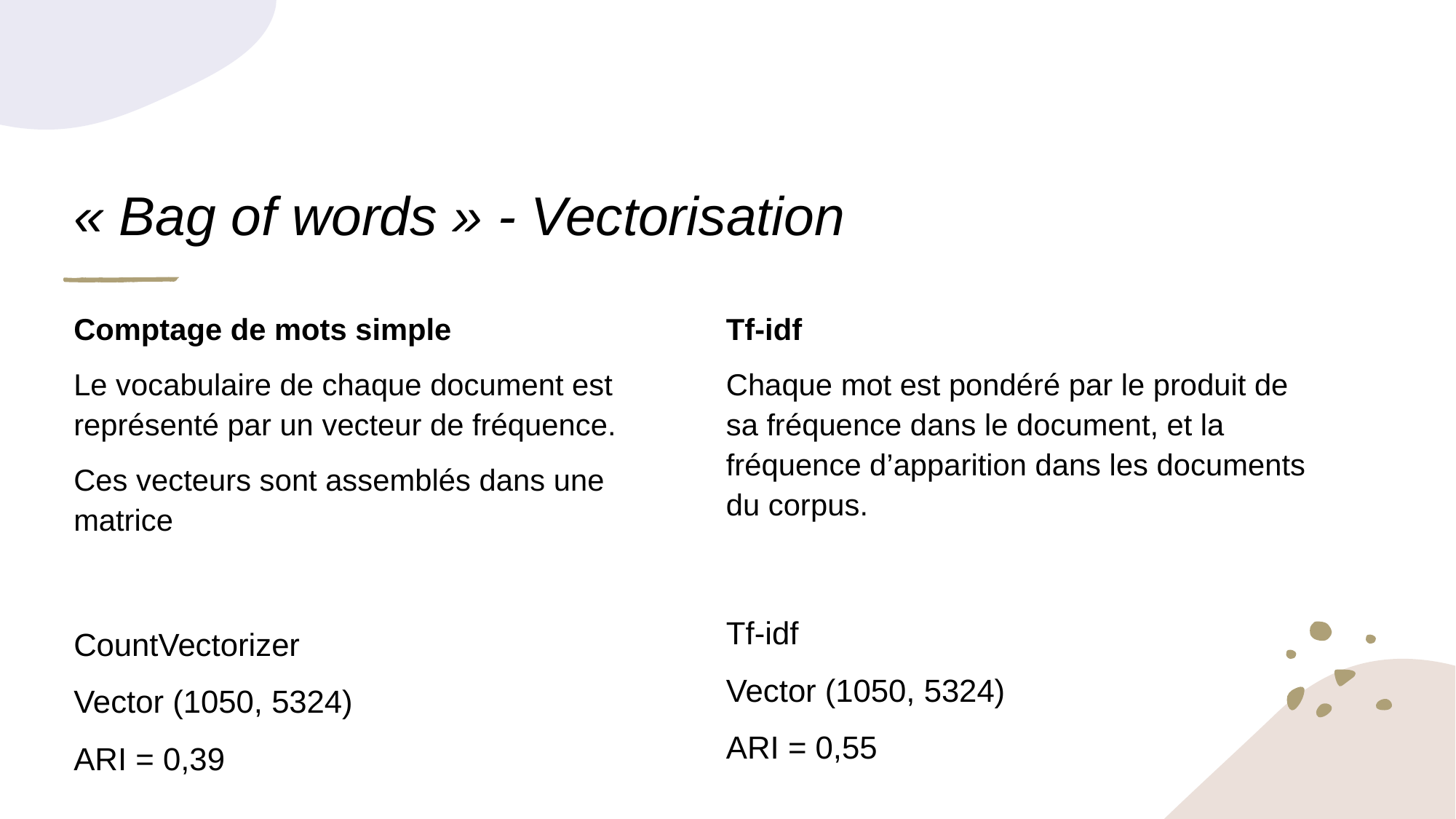

# « Bag of words » - Vectorisation
Comptage de mots simple
Le vocabulaire de chaque document est représenté par un vecteur de fréquence.
Ces vecteurs sont assemblés dans une matrice
Tf-idf
Chaque mot est pondéré par le produit de sa fréquence dans le document, et la fréquence d’apparition dans les documents du corpus.

Tf-idf
Vector (1050, 5324)
ARI = 0,55
CountVectorizer
Vector (1050, 5324)
ARI = 0,39